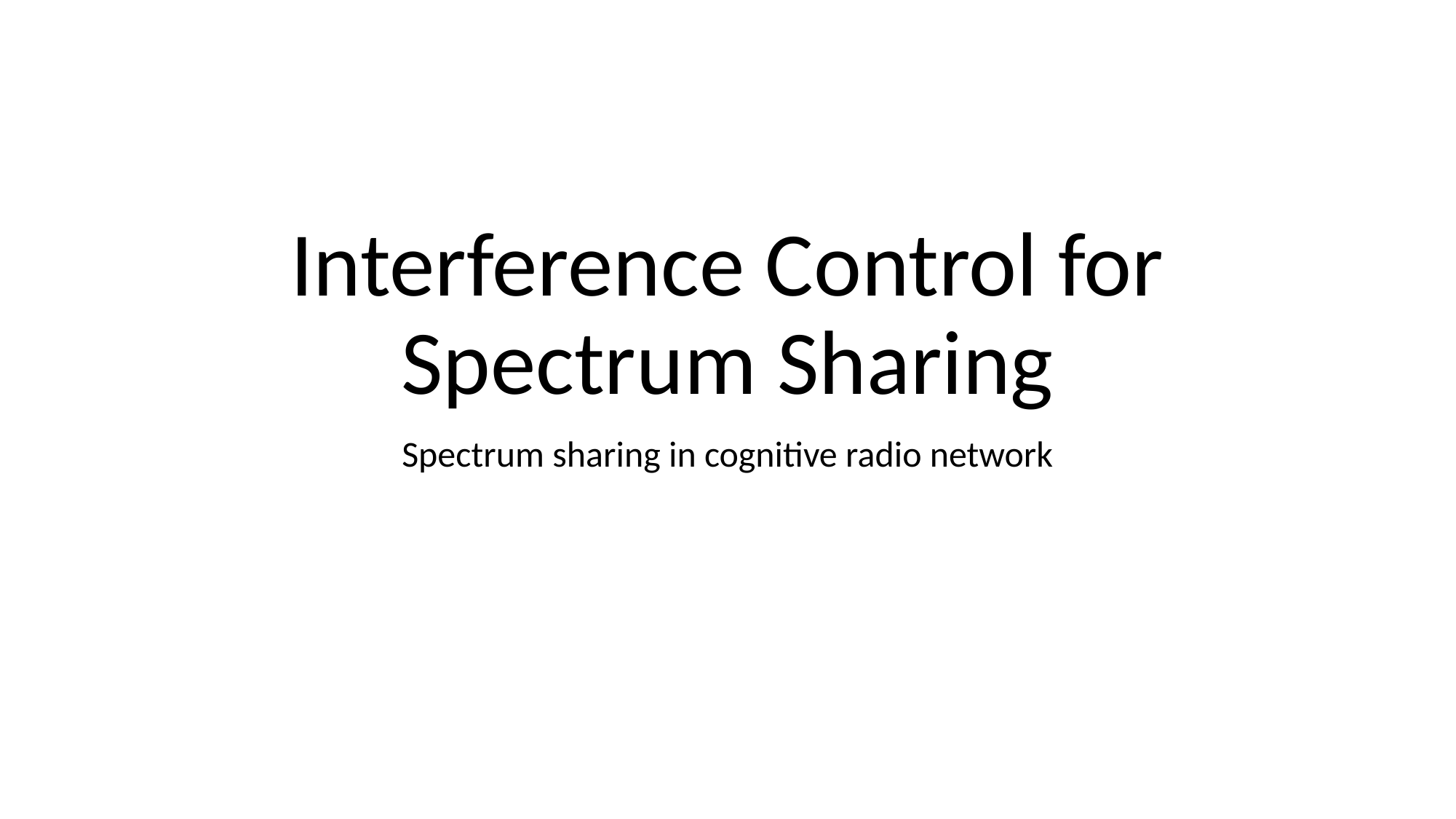

# Interference Control for Spectrum Sharing
Spectrum sharing in cognitive radio network